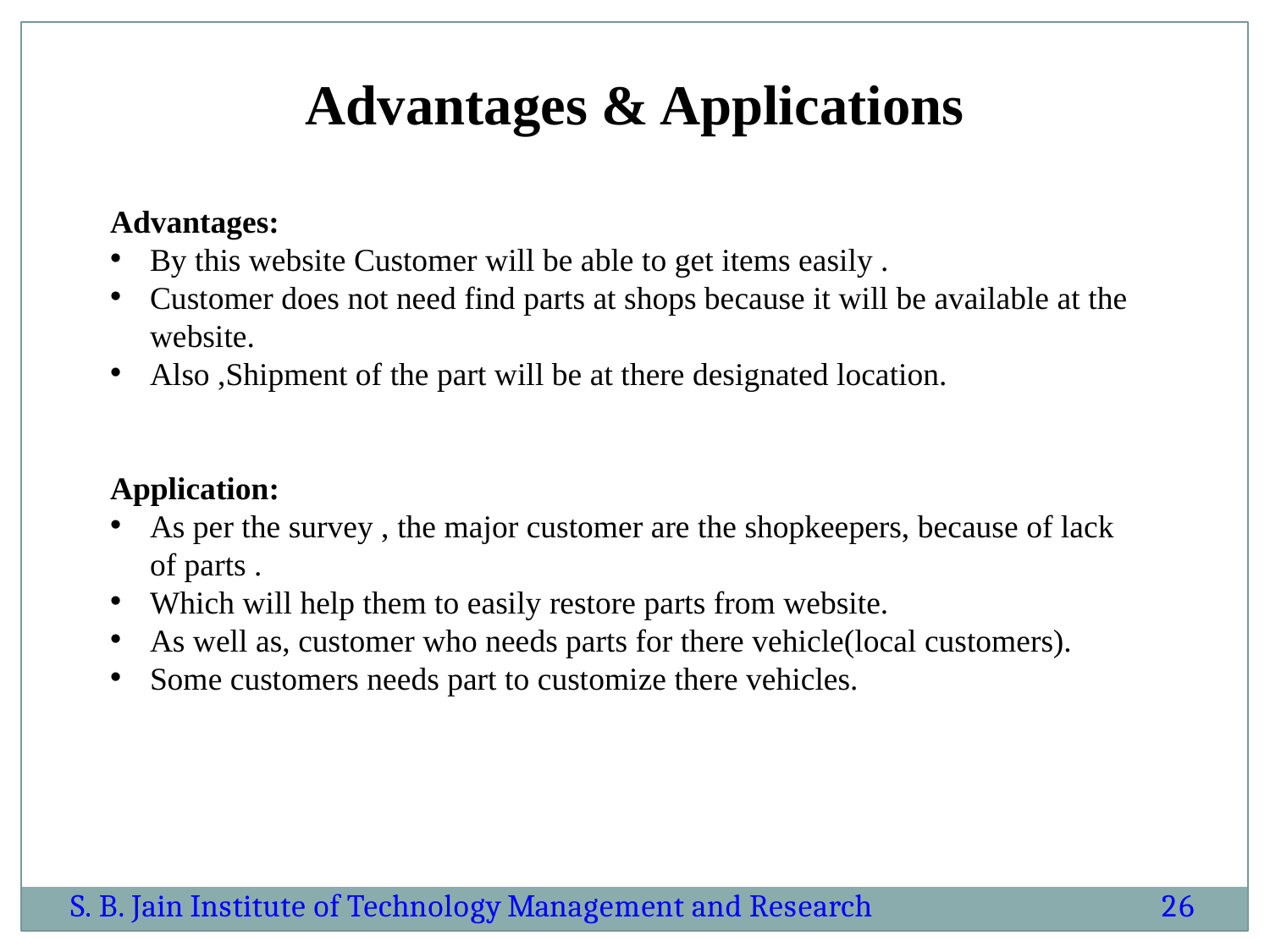

Advantages & Applications
Advantages:
By this website Customer will be able to get items easily .
Customer does not need find parts at shops because it will be available at the website.
Also ,Shipment of the part will be at there designated location.

Application:
As per the survey , the major customer are the shopkeepers, because of lack of parts .
Which will help them to easily restore parts from website.
As well as, customer who needs parts for there vehicle(local customers).
Some customers needs part to customize there vehicles.

S. B. Jain Institute of Technology Management and Research
26